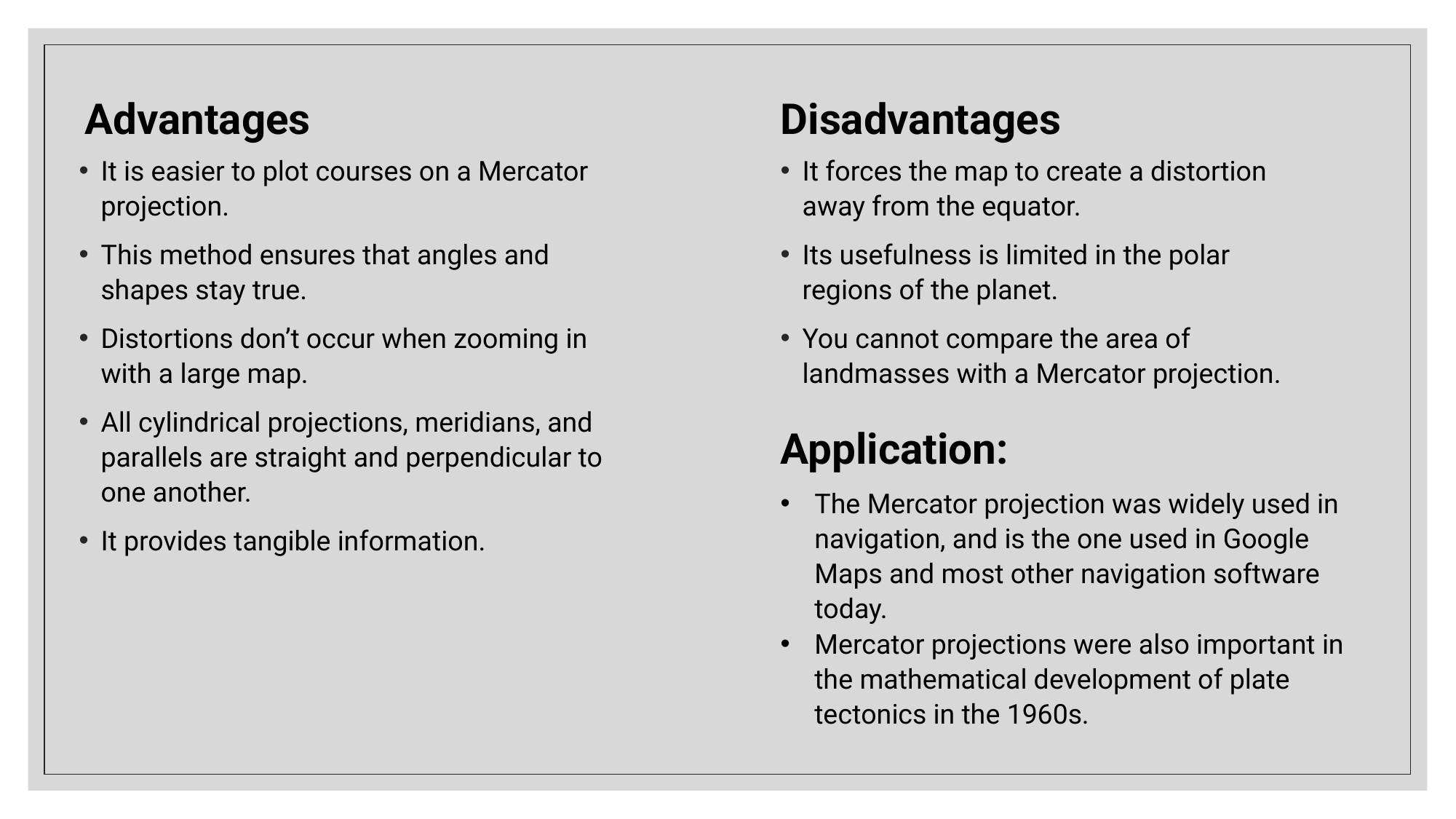

Advantages
Disadvantages
It is easier to plot courses on a Mercator projection.
This method ensures that angles and shapes stay true.
Distortions don’t occur when zooming in with a large map.
All cylindrical projections, meridians, and parallels are straight and perpendicular to one another.
It provides tangible information.

It forces the map to create a distortion away from the equator.
Its usefulness is limited in the polar regions of the planet.
You cannot compare the area of landmasses with a Mercator projection.

Application:
The Mercator projection was widely used in navigation, and is the one used in Google Maps and most other navigation software today.
Mercator projections were also important in the mathematical development of plate tectonics in the 1960s.